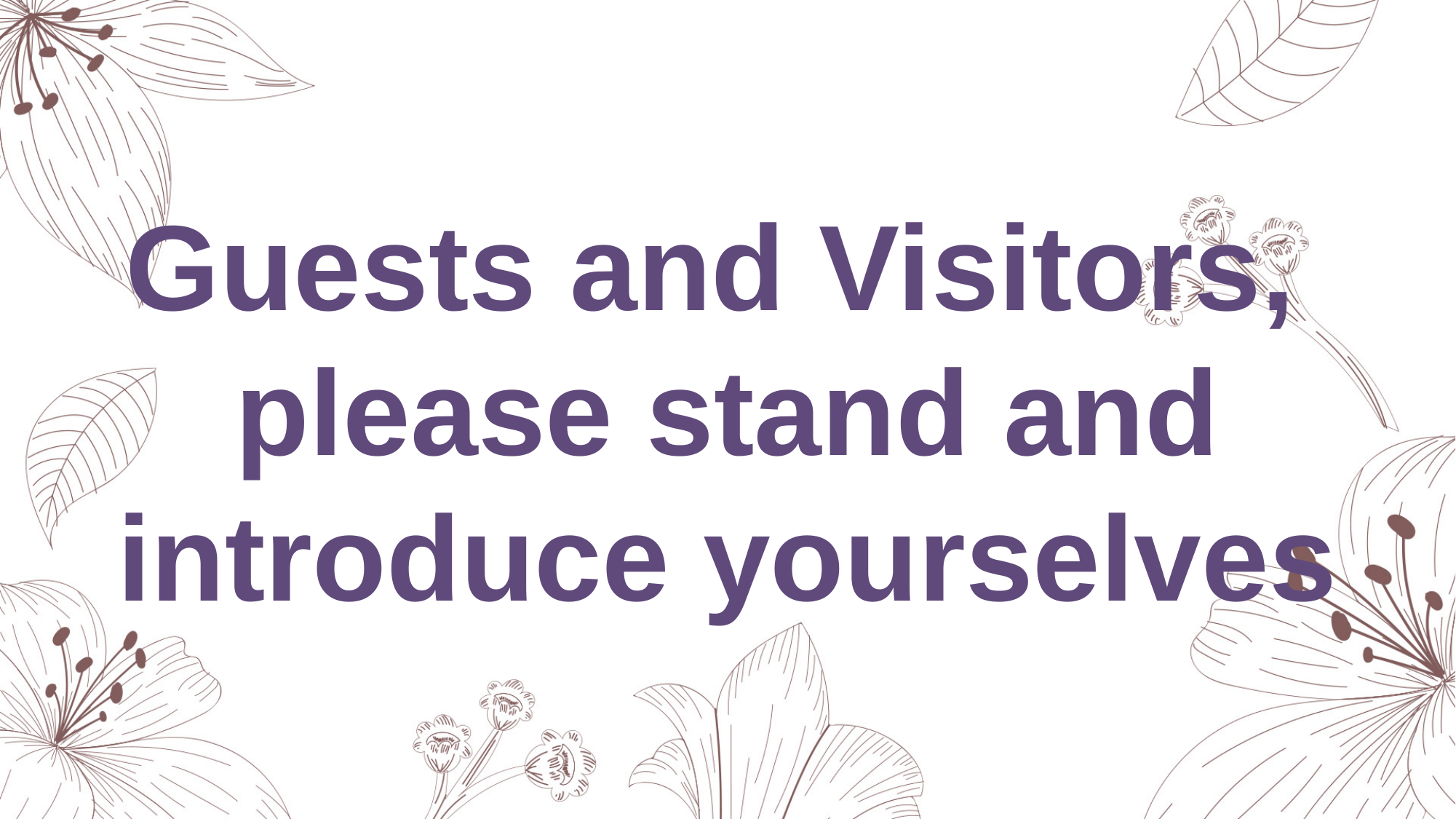

Guests and Visitors,
please stand and introduce yourselves